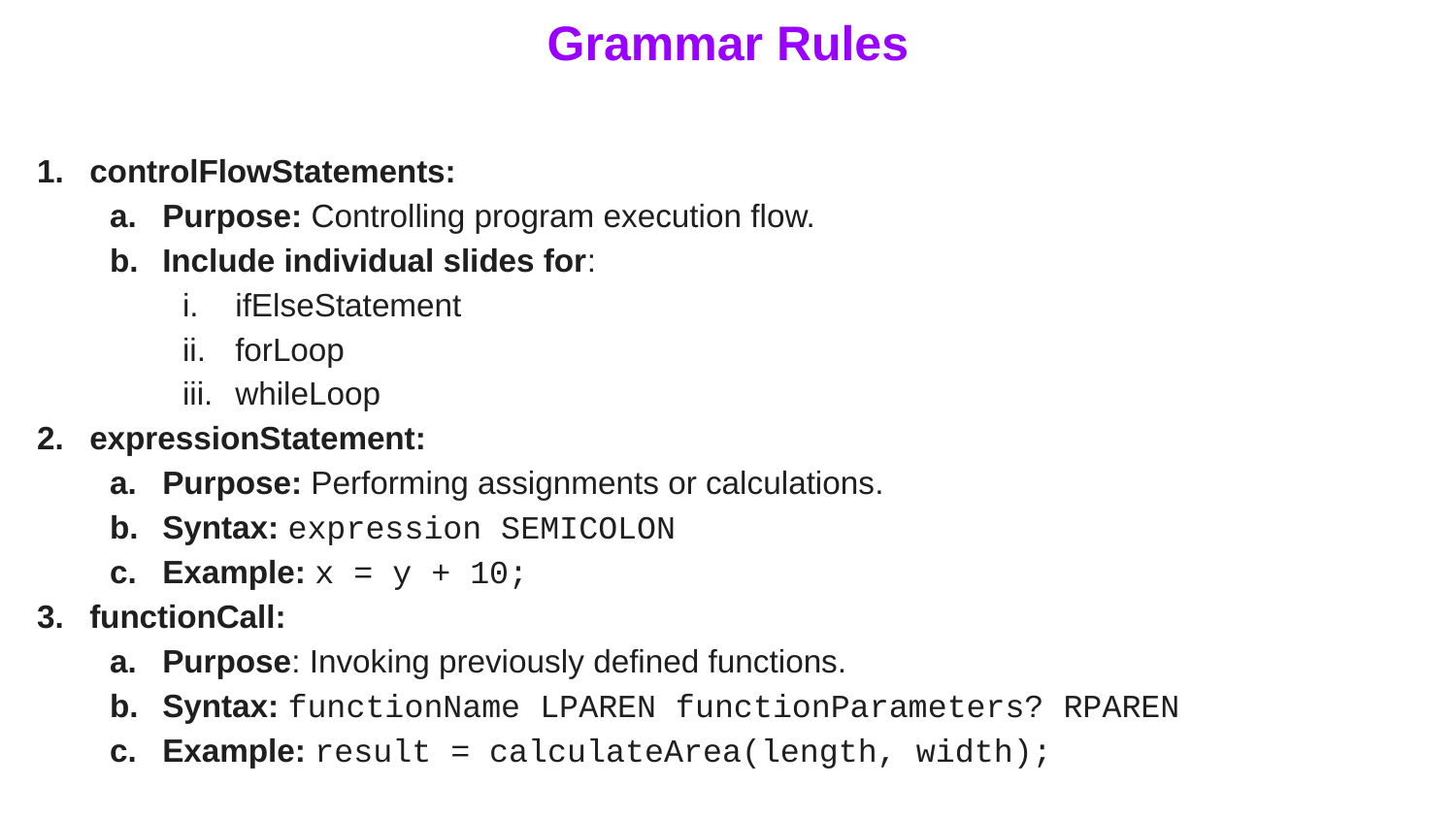

# Grammar Rules
controlFlowStatements:
Purpose: Controlling program execution flow.
Include individual slides for:
ifElseStatement
forLoop
whileLoop
expressionStatement:
Purpose: Performing assignments or calculations.
Syntax: expression SEMICOLON
Example: x = y + 10;
functionCall:
Purpose: Invoking previously defined functions.
Syntax: functionName LPAREN functionParameters? RPAREN
Example: result = calculateArea(length, width);